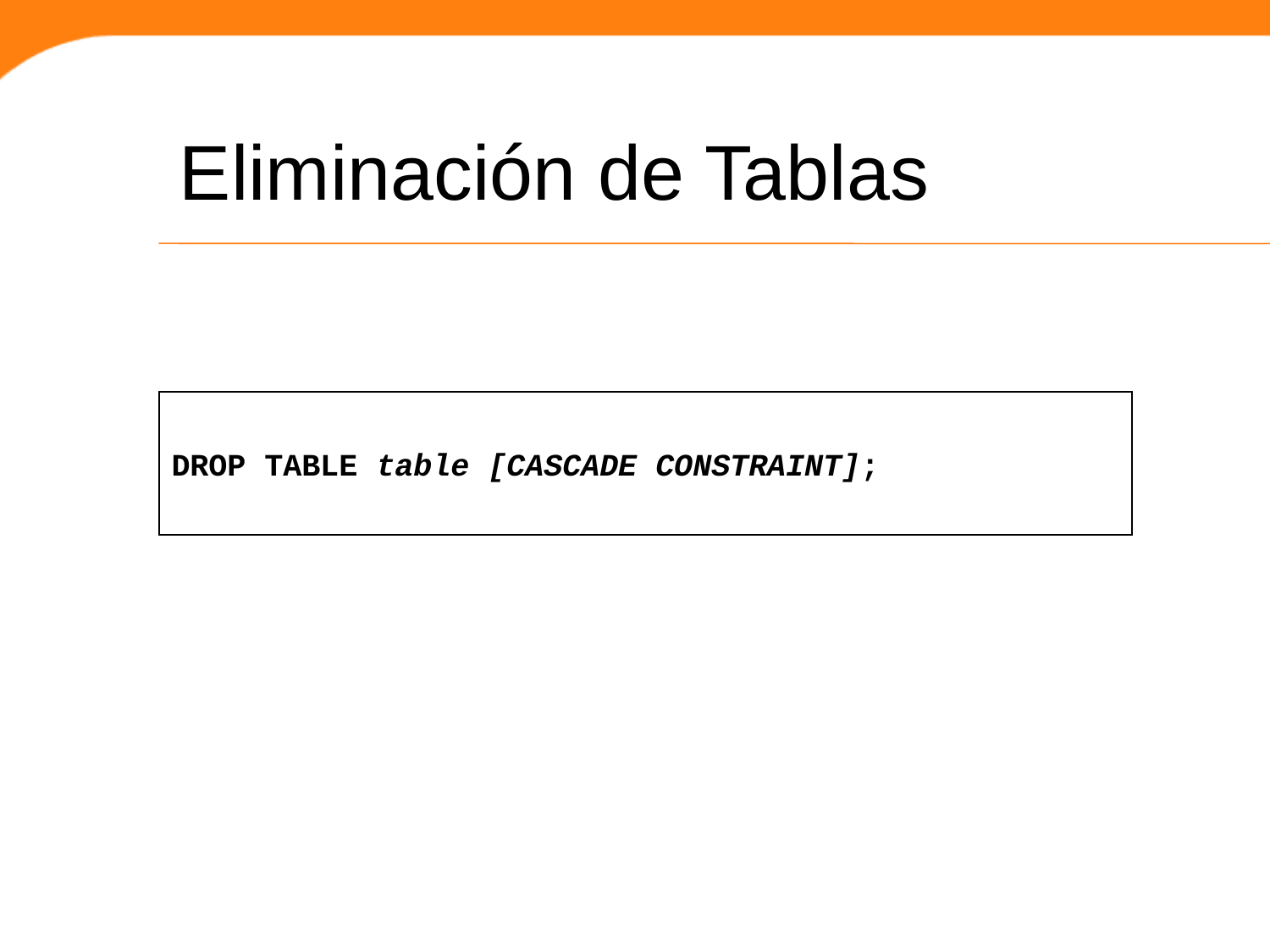

Eliminación de Tablas

DROP TABLE table [CASCADE CONSTRAINT];